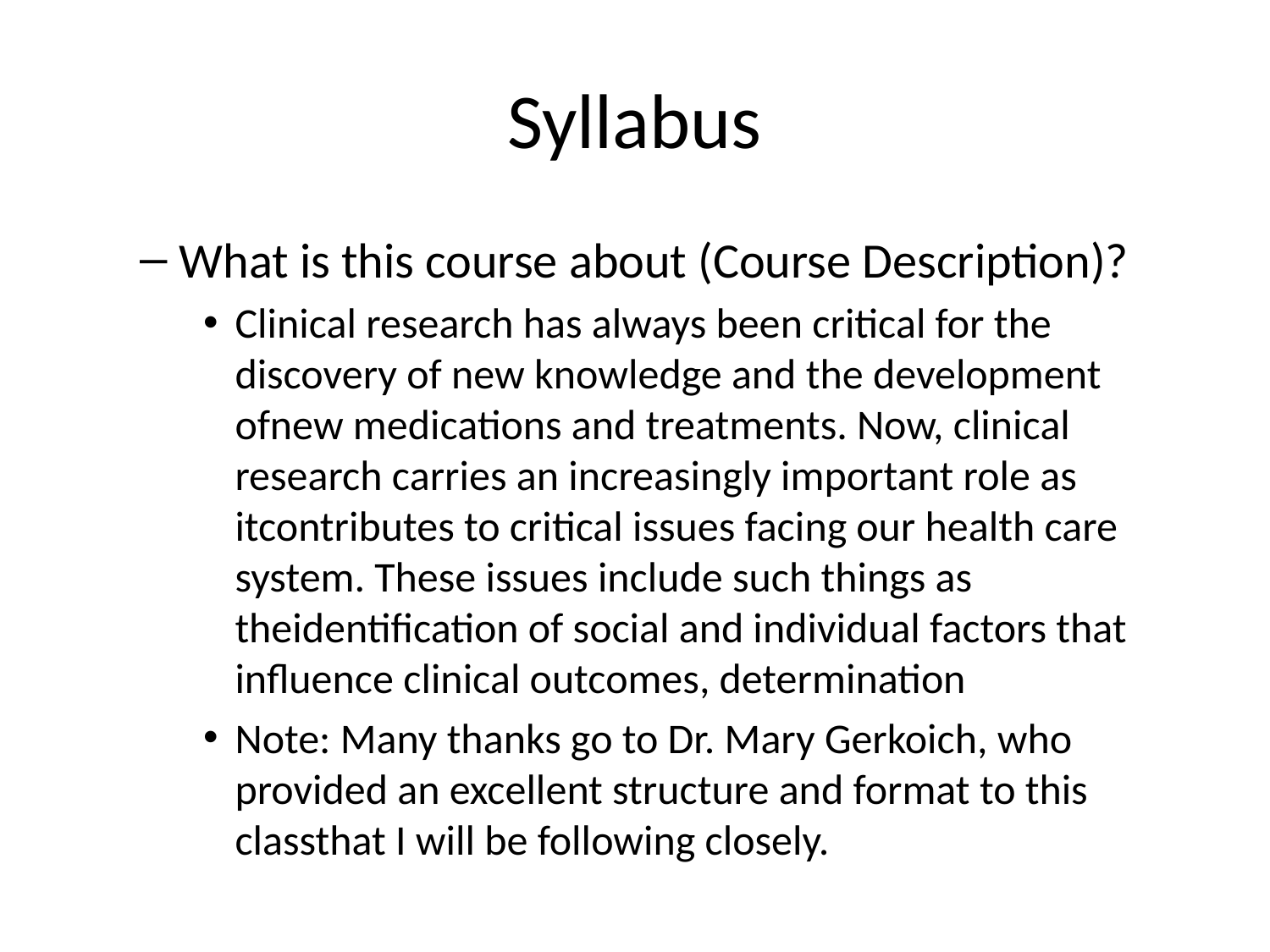

# Syllabus
What is this course about (Course Description)?
Clinical research has always been critical for the discovery of new knowledge and the development ofnew medications and treatments. Now, clinical research carries an increasingly important role as itcontributes to critical issues facing our health care system. These issues include such things as theidentification of social and individual factors that influence clinical outcomes, determination
Note: Many thanks go to Dr. Mary Gerkoich, who provided an excellent structure and format to this classthat I will be following closely.